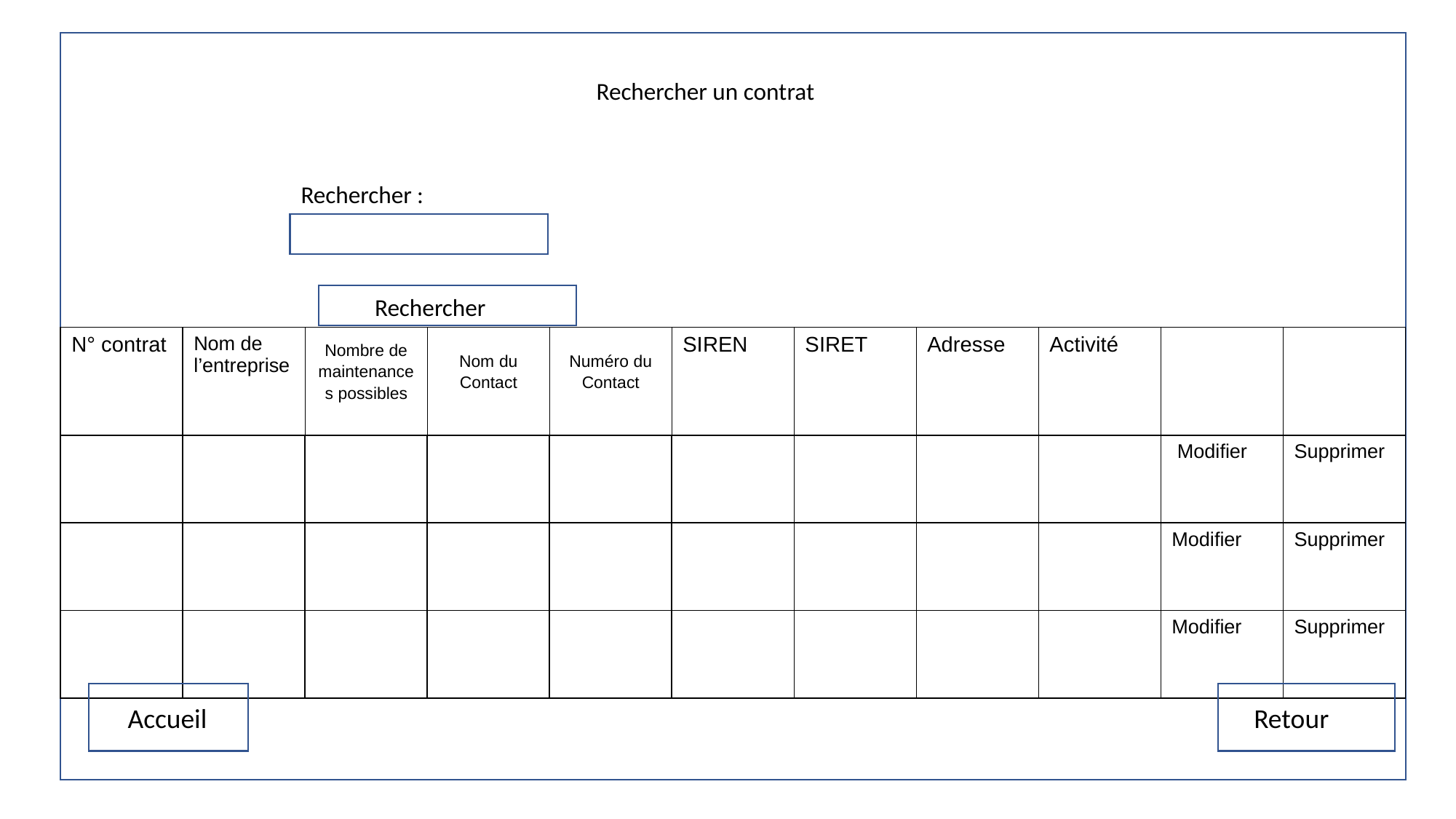

Rechercher un contrat
Rechercher :

Rechercher
| N° contrat | Nom de l’entreprise | Nombre de maintenances possibles | Nom du Contact | Numéro du Contact | SIREN | SIRET | Adresse | Activité |  |  |
| --- | --- | --- | --- | --- | --- | --- | --- | --- | --- | --- |
|  |  |  |  |  |  |  |  |  | Modifier | Supprimer |
|  |  |  |  |  |  |  |  |  | Modifier | Supprimer |
|  |  |  |  |  |  |  |  |  | Modifier | Supprimer |

Accueil
Retour